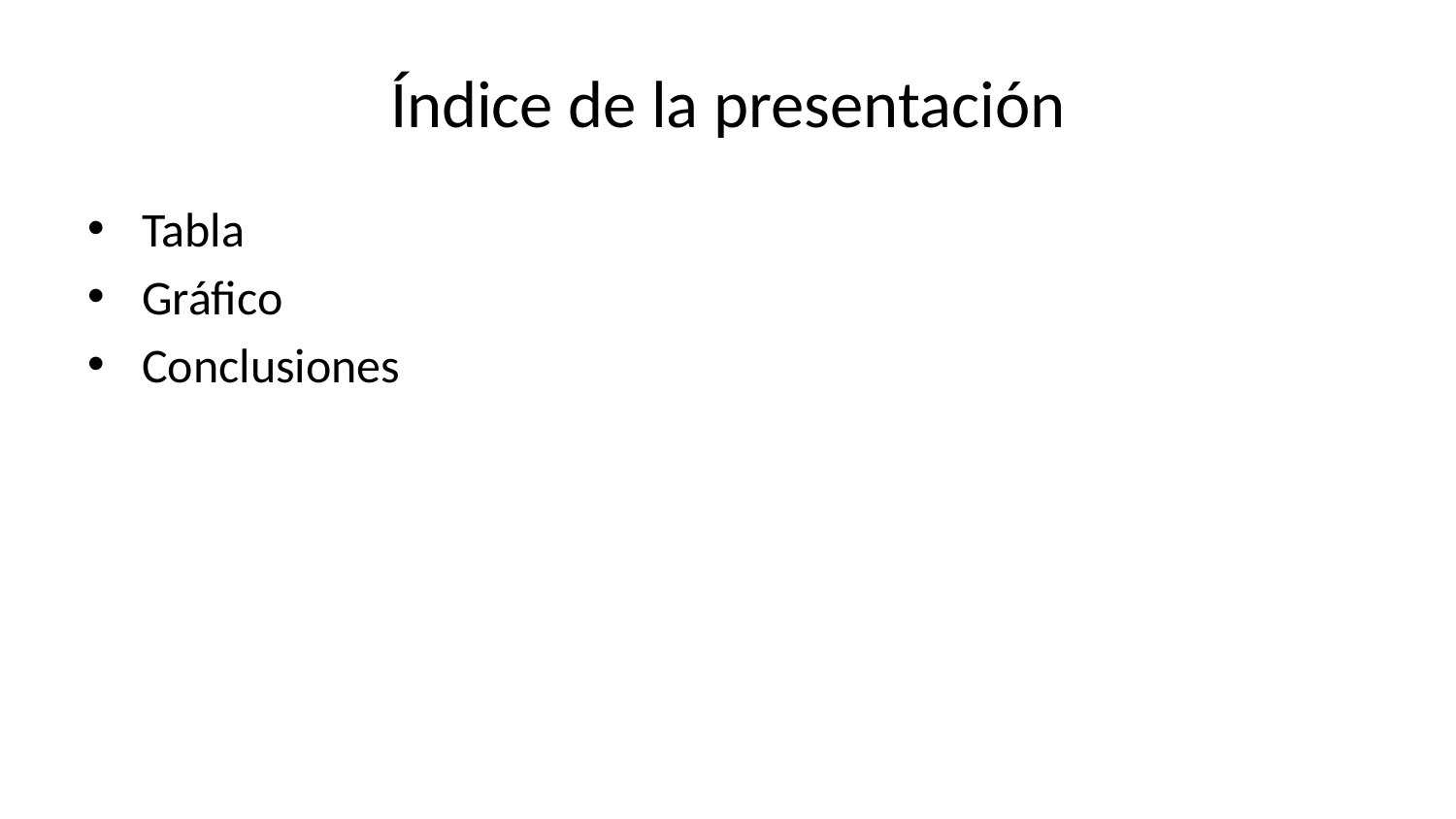

# Índice de la presentación
Tabla
Gráfico
Conclusiones